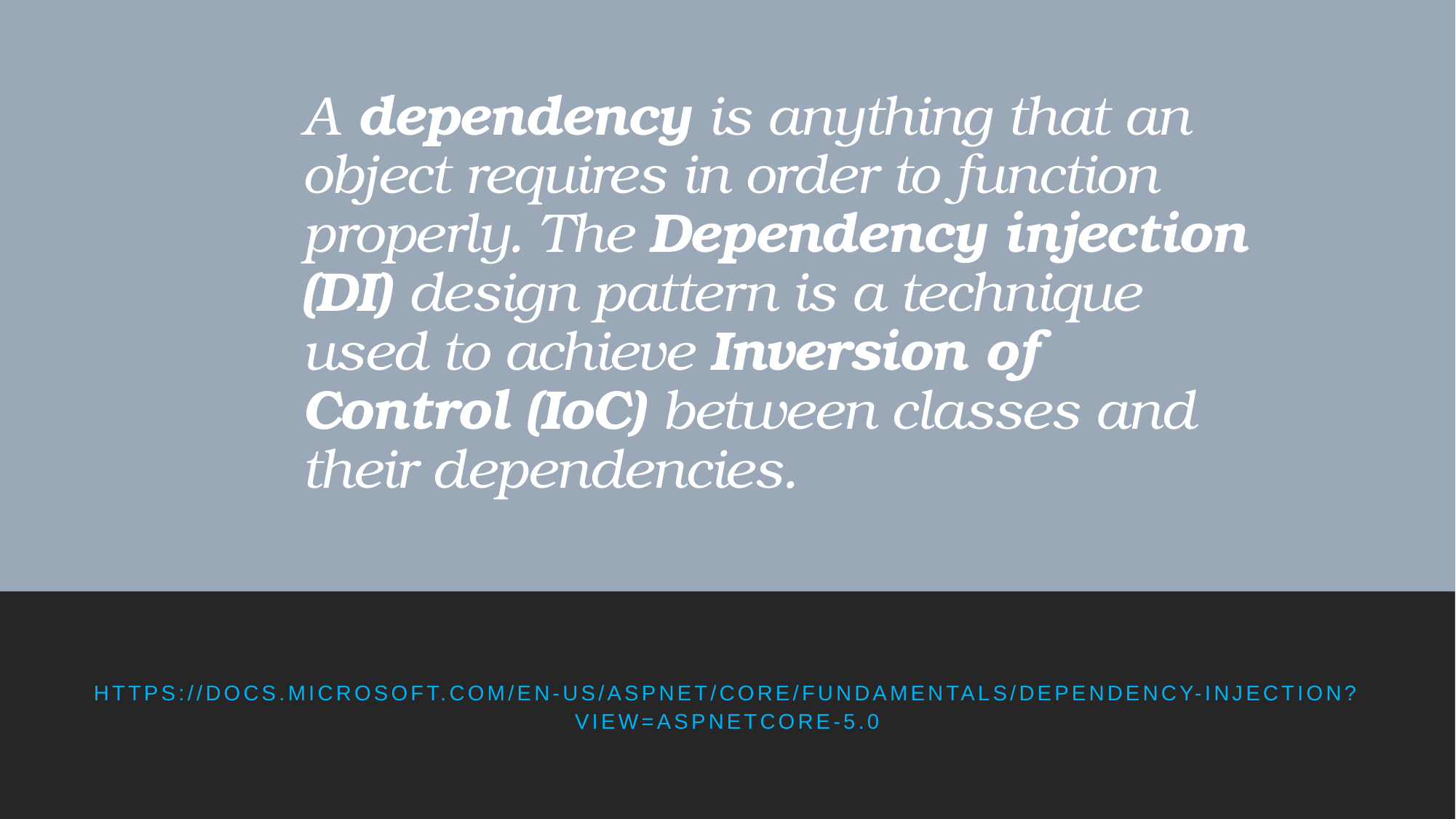

# A dependency is anything that an object requires in order to function properly. The Dependency injection (DI) design pattern is a technique used to achieve Inversion of Control (IoC) between classes and their dependencies.
https://docs.microsoft.com/en-us/aspnet/core/fundamentals/dependency-injection?view=aspnetcore-5.0